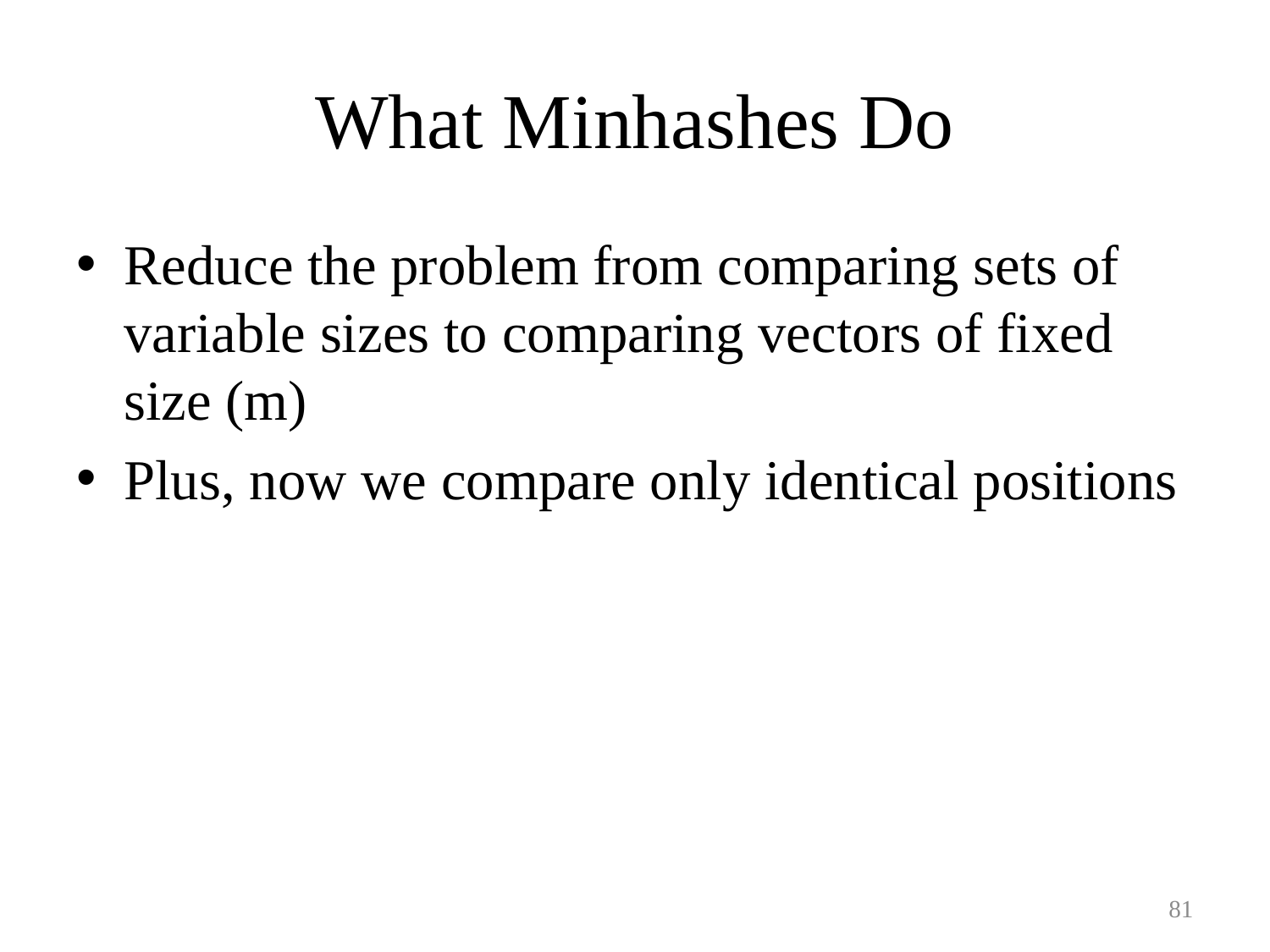

# What Minhashes Do
Reduce the problem from comparing sets of variable sizes to comparing vectors of fixed size (m)
Plus, now we compare only identical positions
81